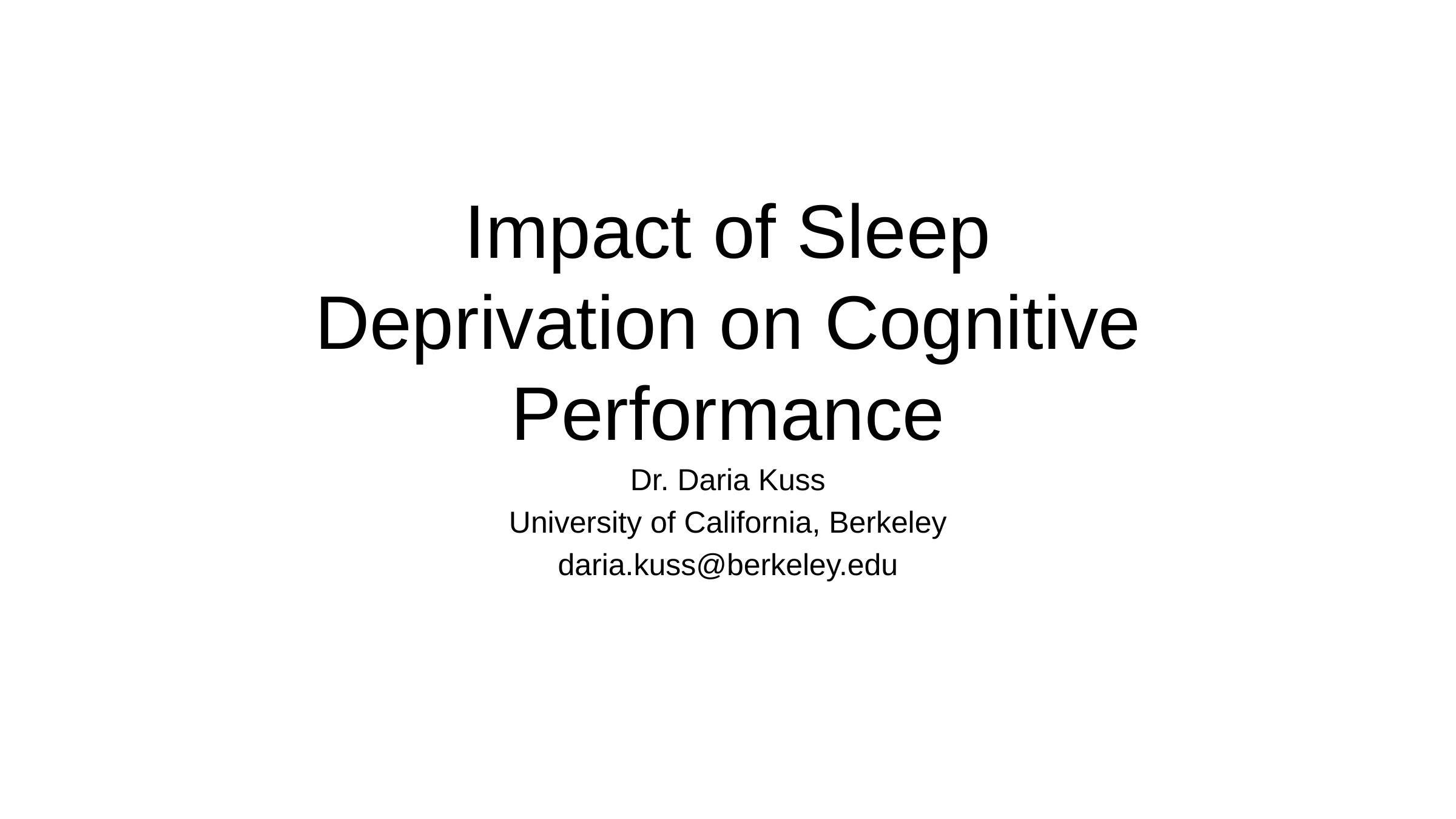

# Impact of Sleep Deprivation on Cognitive Performance
Dr. Daria Kuss
University of California, Berkeley
daria.kuss@berkeley.edu